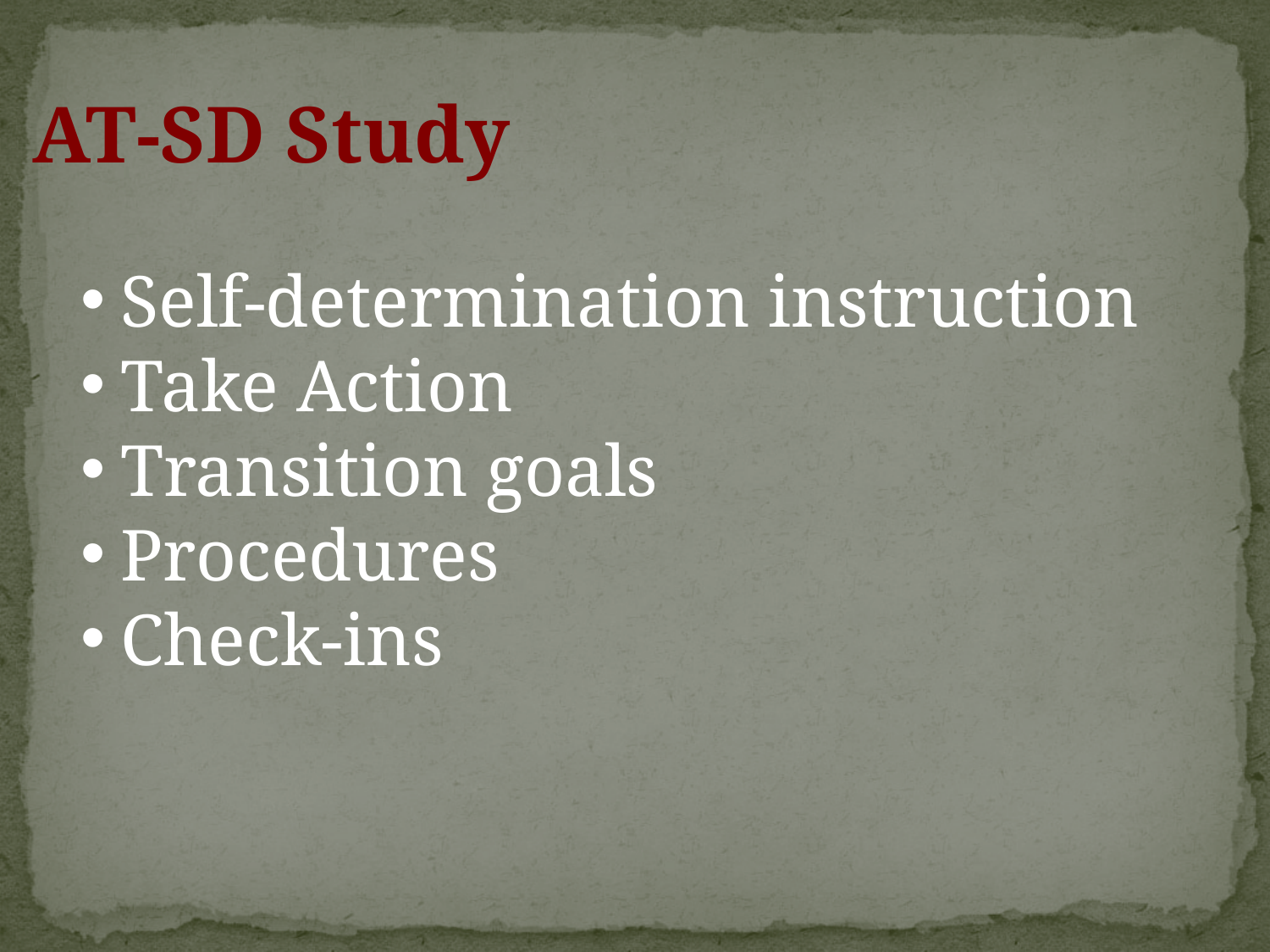

AT-SD Study
Self-determination instruction
Take Action
Transition goals
Procedures
Check-ins